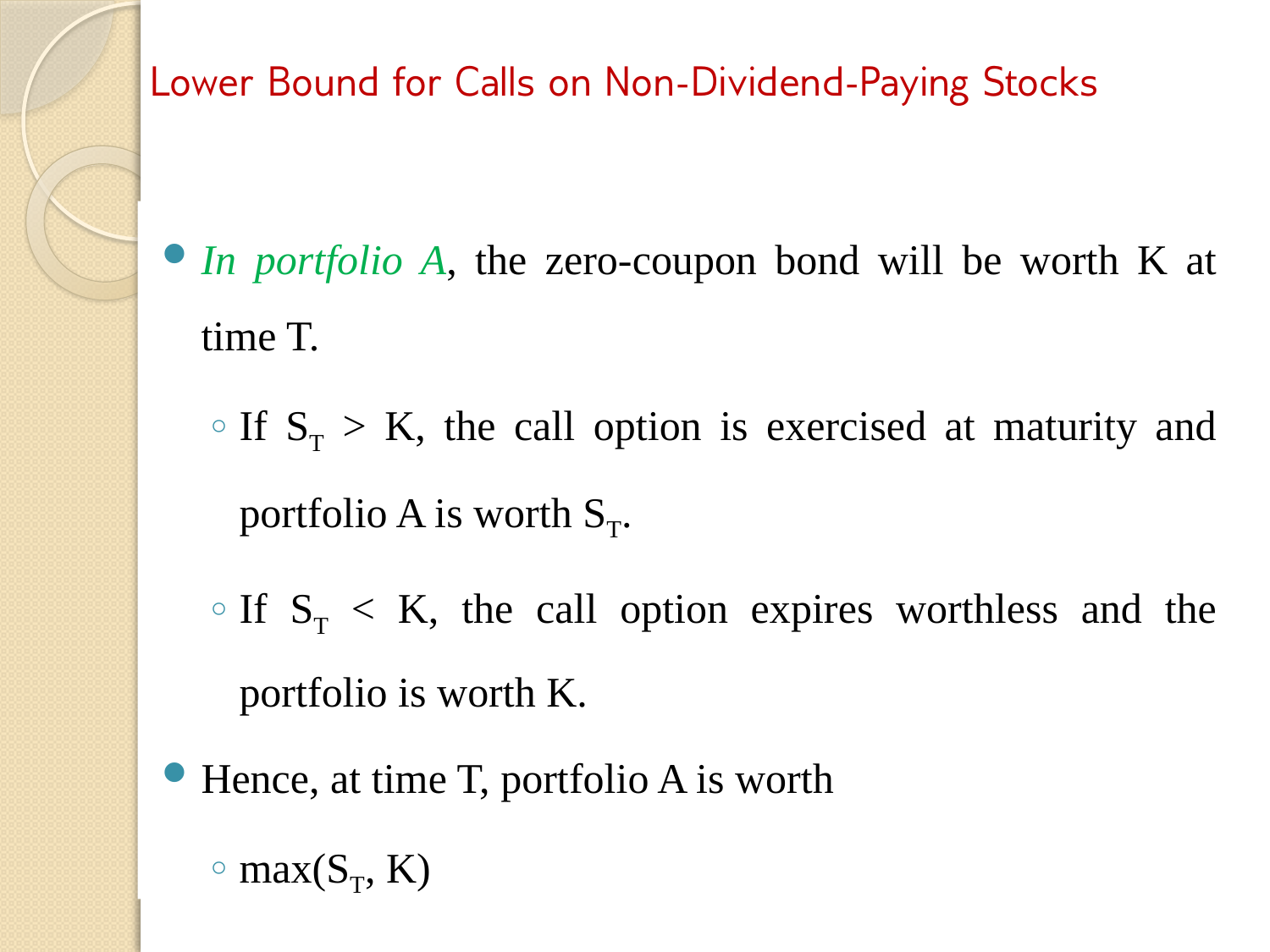

# Lower Bound for Calls on Non-Dividend-Paying Stocks
In portfolio A, the zero-coupon bond will be worth K at time T.
If ST > K, the call option is exercised at maturity and portfolio A is worth ST.
If ST < K, the call option expires worthless and the portfolio is worth K.
Hence, at time T, portfolio A is worth
max(ST, K)